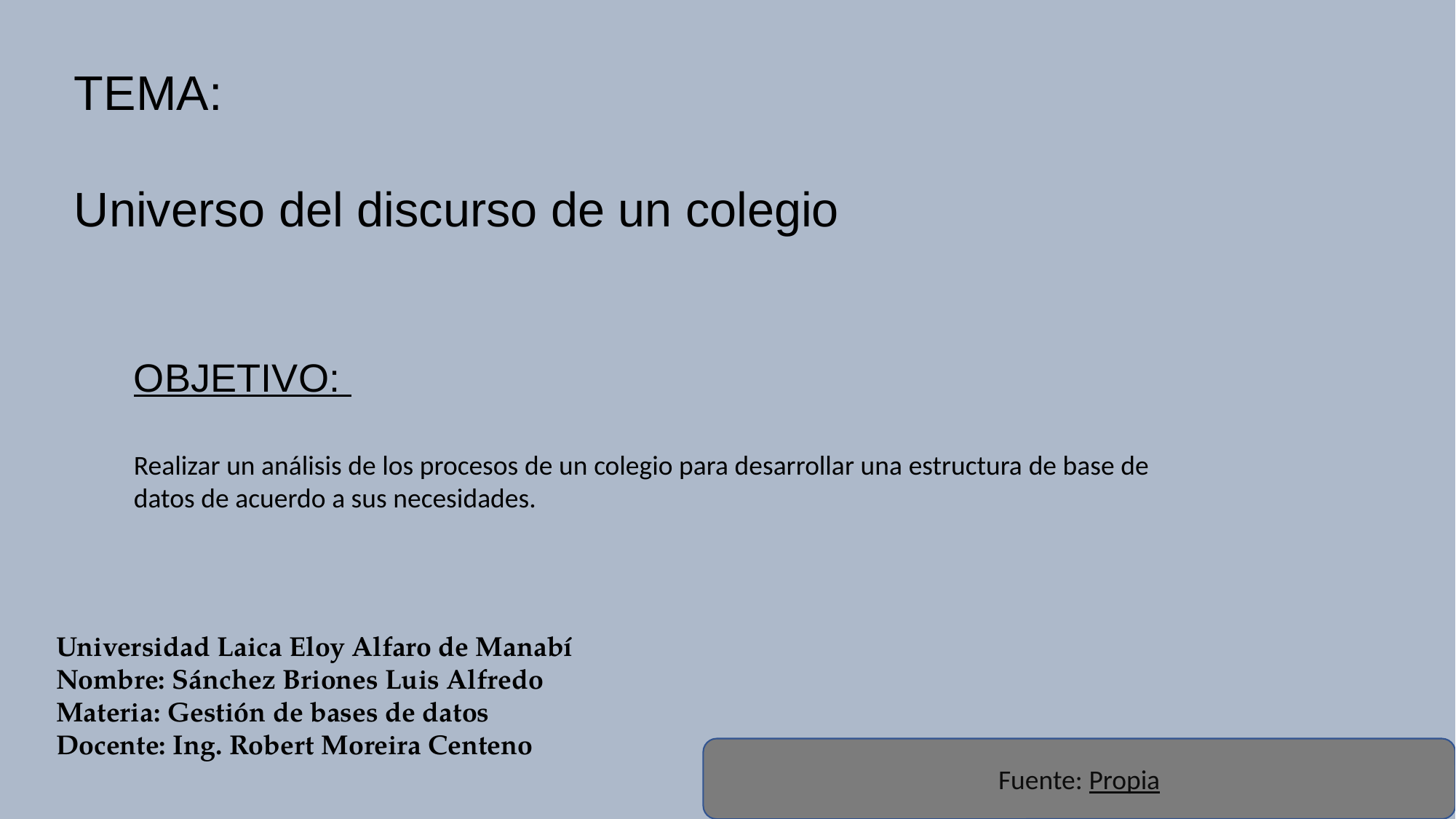

TEMA:

Universo del discurso de un colegio
OBJETIVO:

Realizar un análisis de los procesos de un colegio para desarrollar una estructura de base de datos de acuerdo a sus necesidades.
Universidad Laica Eloy Alfaro de Manabí
Nombre: Sánchez Briones Luis Alfredo
Materia: Gestión de bases de datos
Docente: Ing. Robert Moreira Centeno
Fuente: Propia